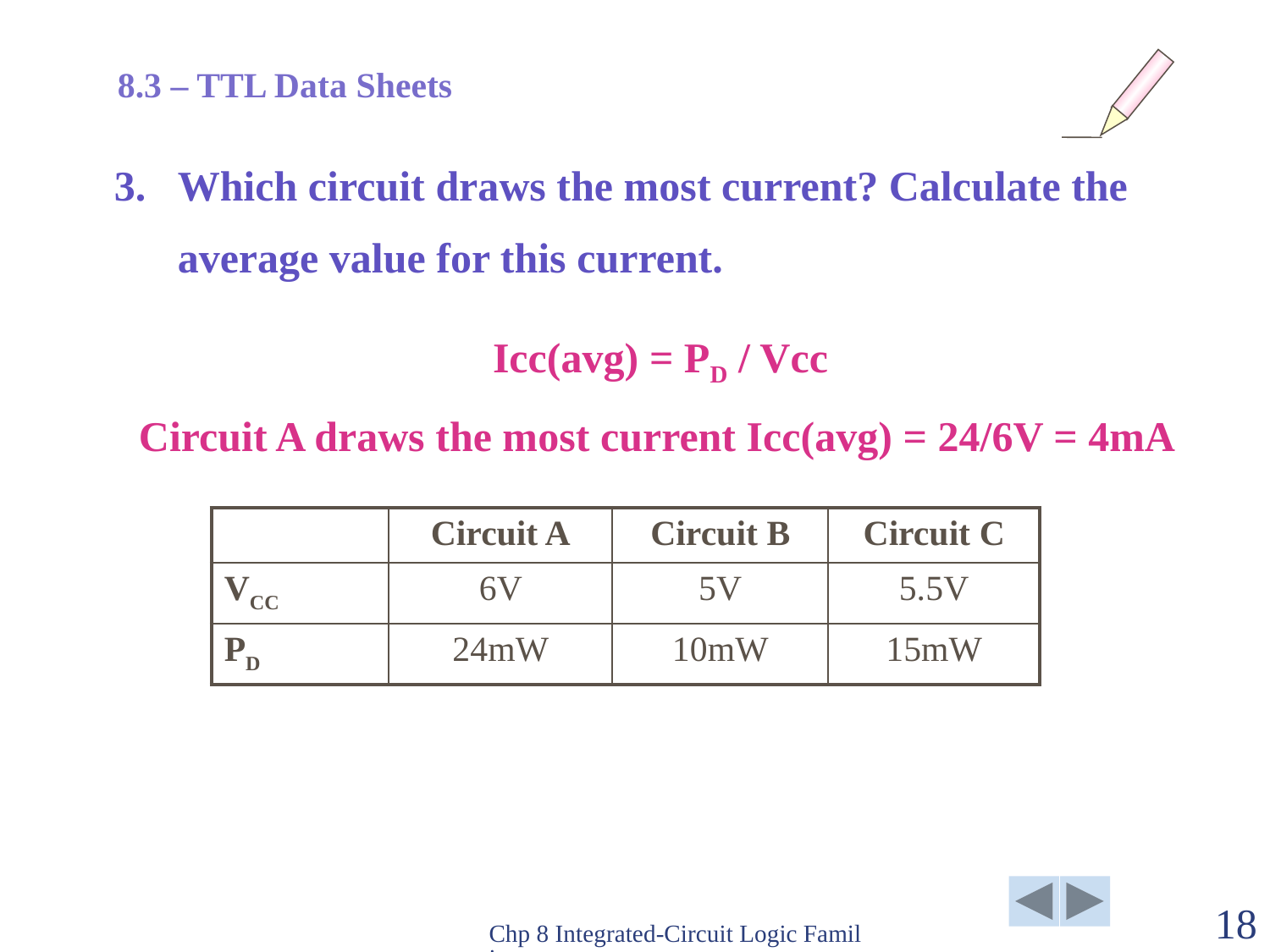

8.3 – TTL Data Sheets
Which circuit draws the most current? Calculate the
	average value for this current.
Icc(avg) = PD / Vcc
Circuit A draws the most current Icc(avg) = 24/6V = 4mA
|  | Circuit A | Circuit B | Circuit C |
| --- | --- | --- | --- |
| VCC | 6V | 5V | 5.5V |
| PD | 24mW | 10mW | 15mW |
Chp 8 Integrated-Circuit Logic Families
18